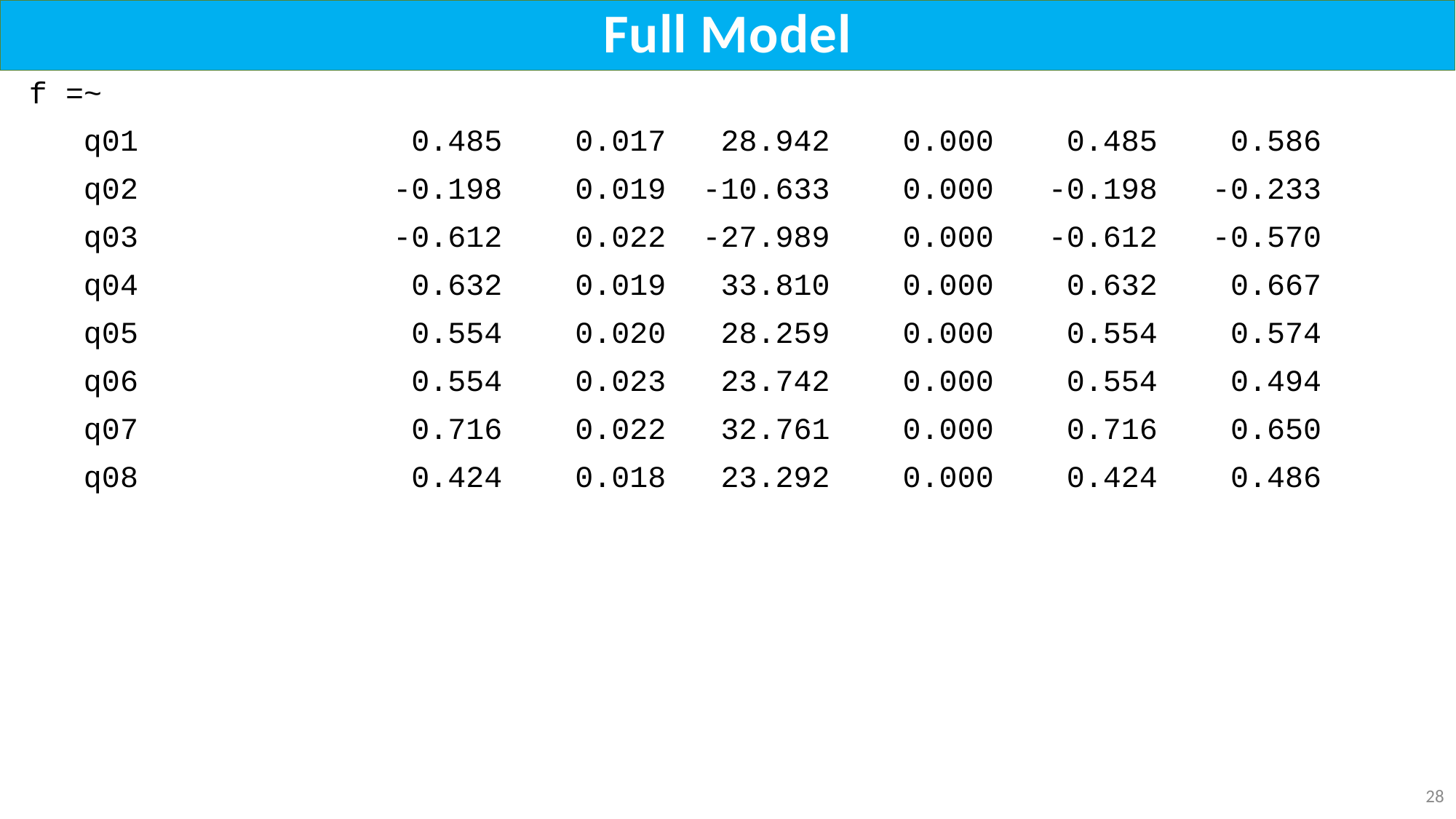

# Full Model
 f =~
    q01               0.485    0.017   28.942    0.000    0.485    0.586
    q02              -0.198    0.019  -10.633    0.000   -0.198   -0.233
    q03              -0.612    0.022  -27.989    0.000   -0.612   -0.570
    q04               0.632    0.019   33.810    0.000    0.632    0.667
    q05               0.554    0.020   28.259    0.000    0.554    0.574
    q06               0.554    0.023   23.742    0.000    0.554    0.494
    q07               0.716    0.022   32.761    0.000    0.716    0.650
    q08               0.424    0.018   23.292    0.000    0.424    0.486
28